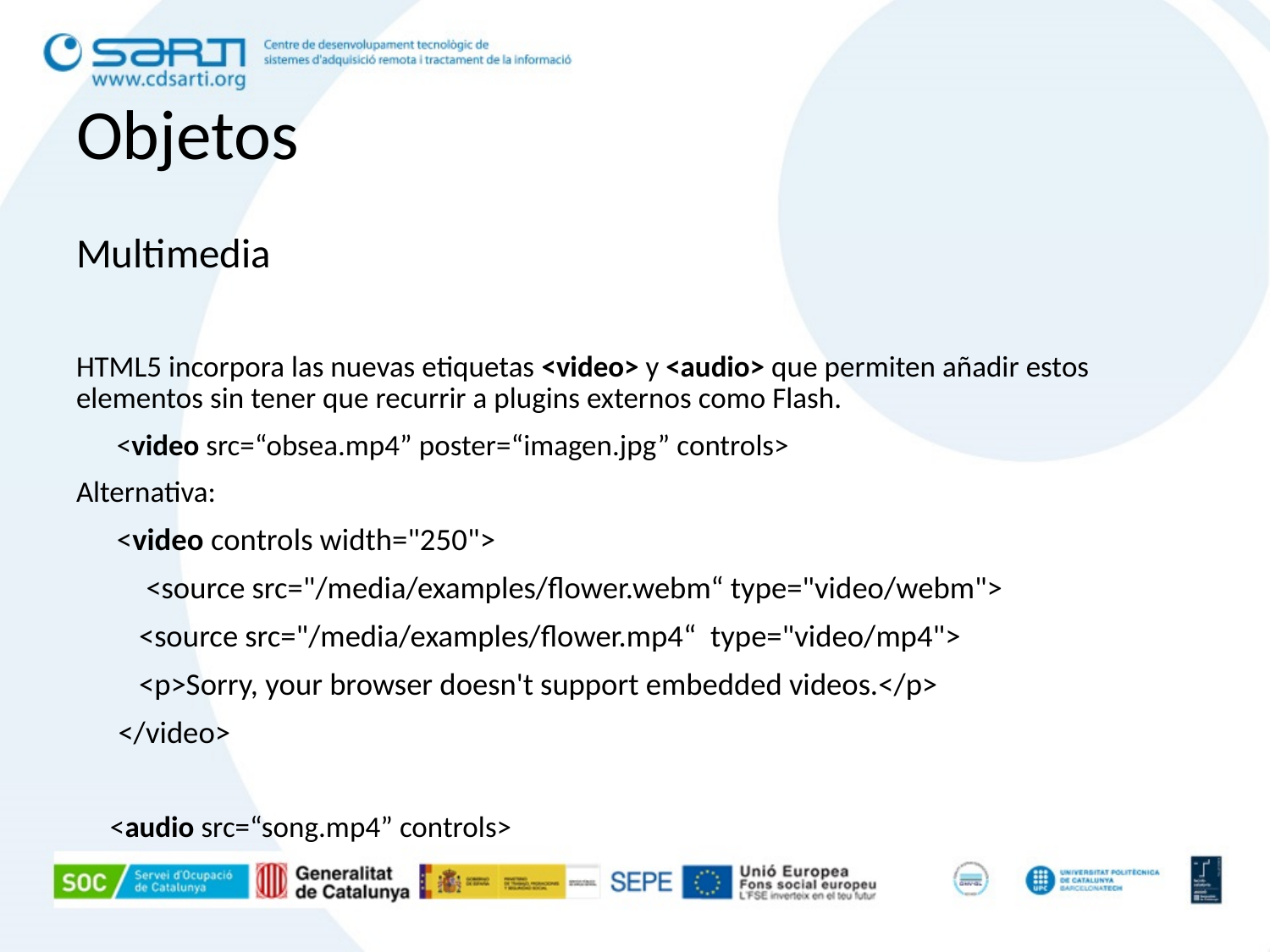

# Objetos
Multimedia

HTML5 incorpora las nuevas etiquetas <video> y <audio> que permiten añadir estos elementos sin tener que recurrir a plugins externos como Flash.
      <video src=“obsea.mp4” poster=“imagen.jpg” controls>
Alternativa:
      <video controls width="250">
          <source src="/media/examples/flower.webm“ type="video/webm">
         <source src="/media/examples/flower.mp4“  type="video/mp4">
         <p>Sorry, your browser doesn't support embedded videos.</p>
      </video>

     <audio src=“song.mp4” controls>